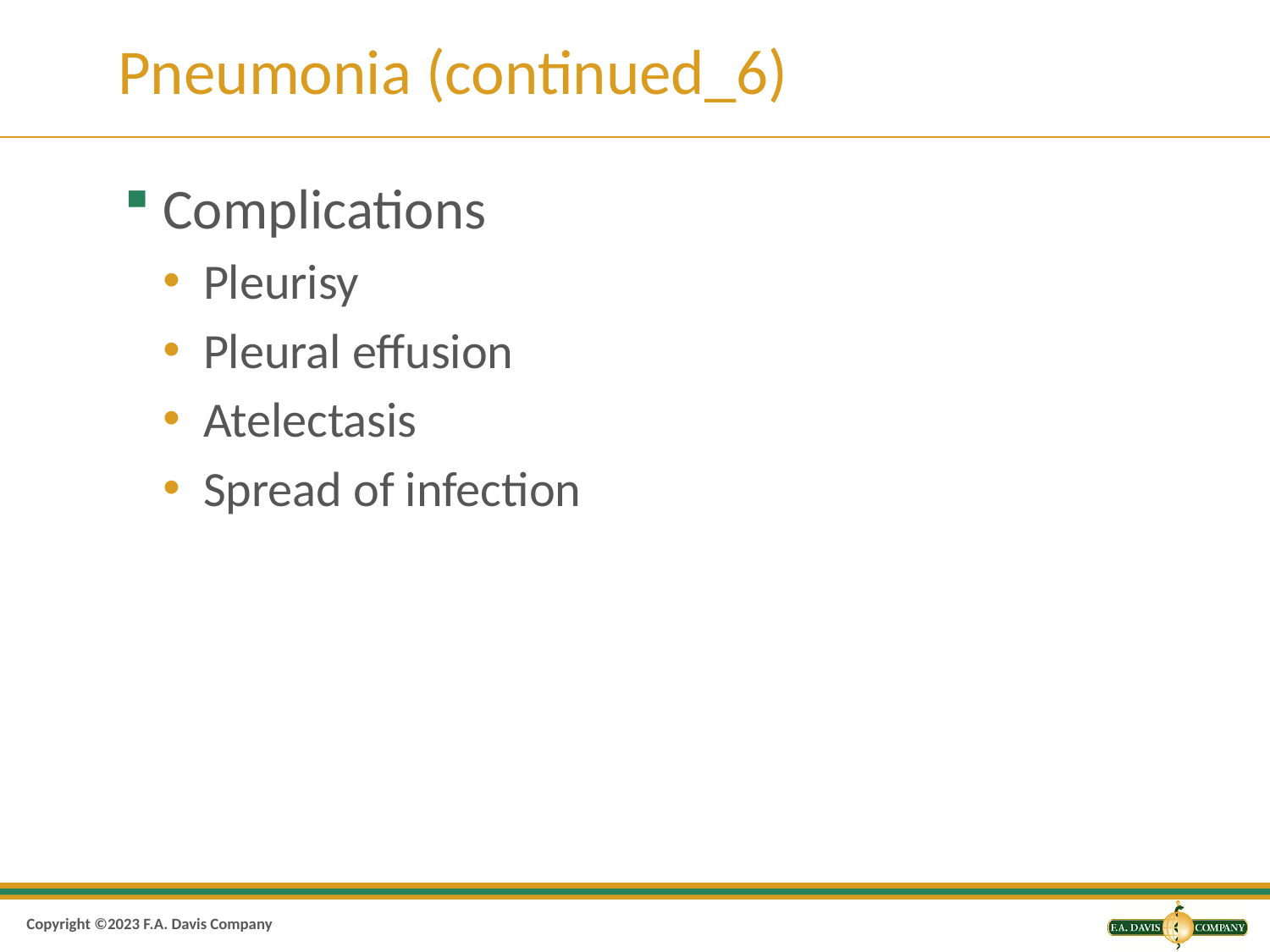

# Pneumonia (continued_6)
Complications
Pleurisy
Pleural effusion
Atelectasis
Spread of infection